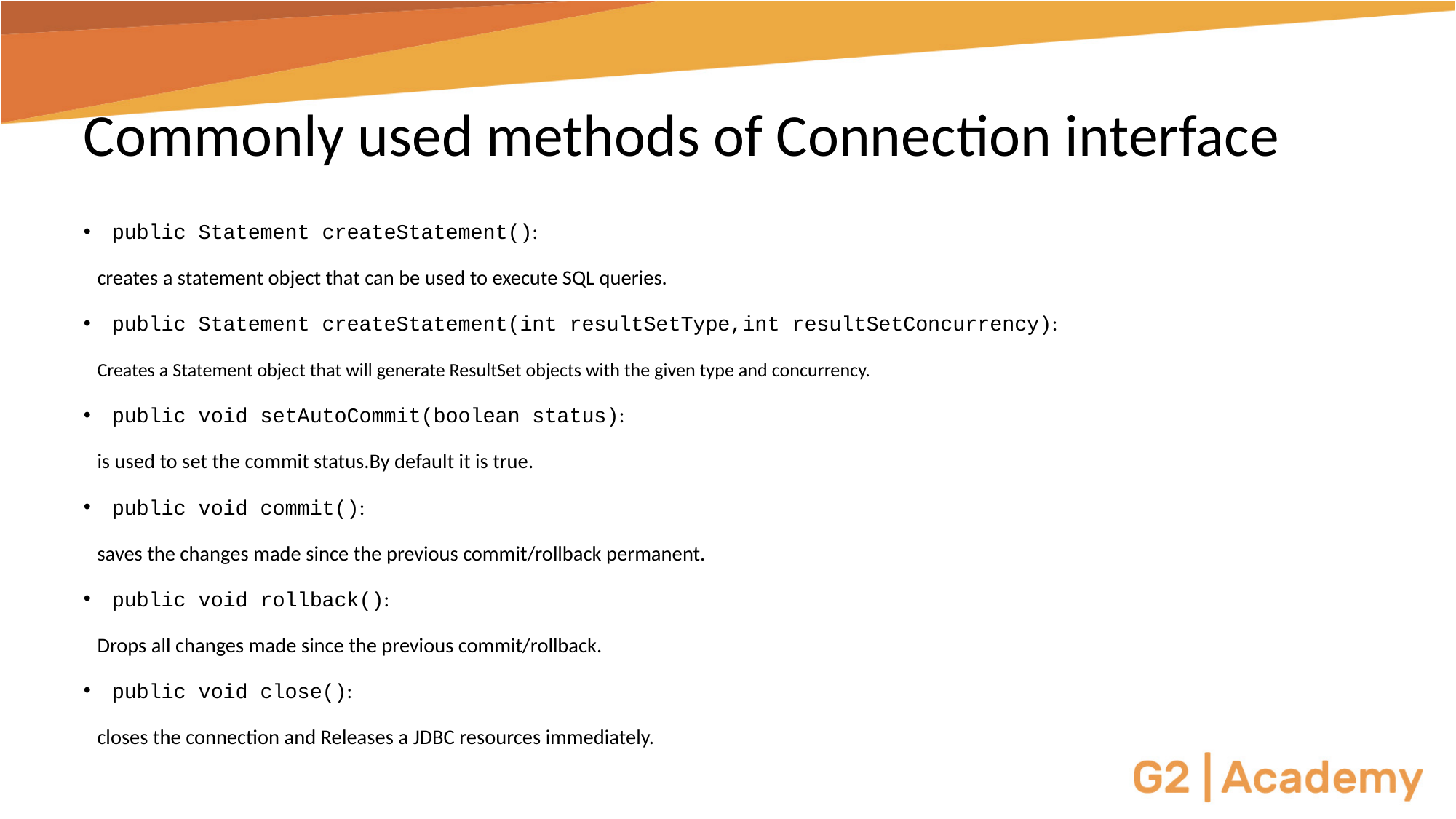

# Commonly used methods of Connection interface
public Statement createStatement():
	creates a statement object that can be used to execute SQL queries.
public Statement createStatement(int resultSetType,int resultSetConcurrency):
	Creates a Statement object that will generate ResultSet objects with the given type and concurrency.
public void setAutoCommit(boolean status):
	is used to set the commit status.By default it is true.
public void commit():
	saves the changes made since the previous commit/rollback permanent.
public void rollback():
	Drops all changes made since the previous commit/rollback.
public void close():
	closes the connection and Releases a JDBC resources immediately.